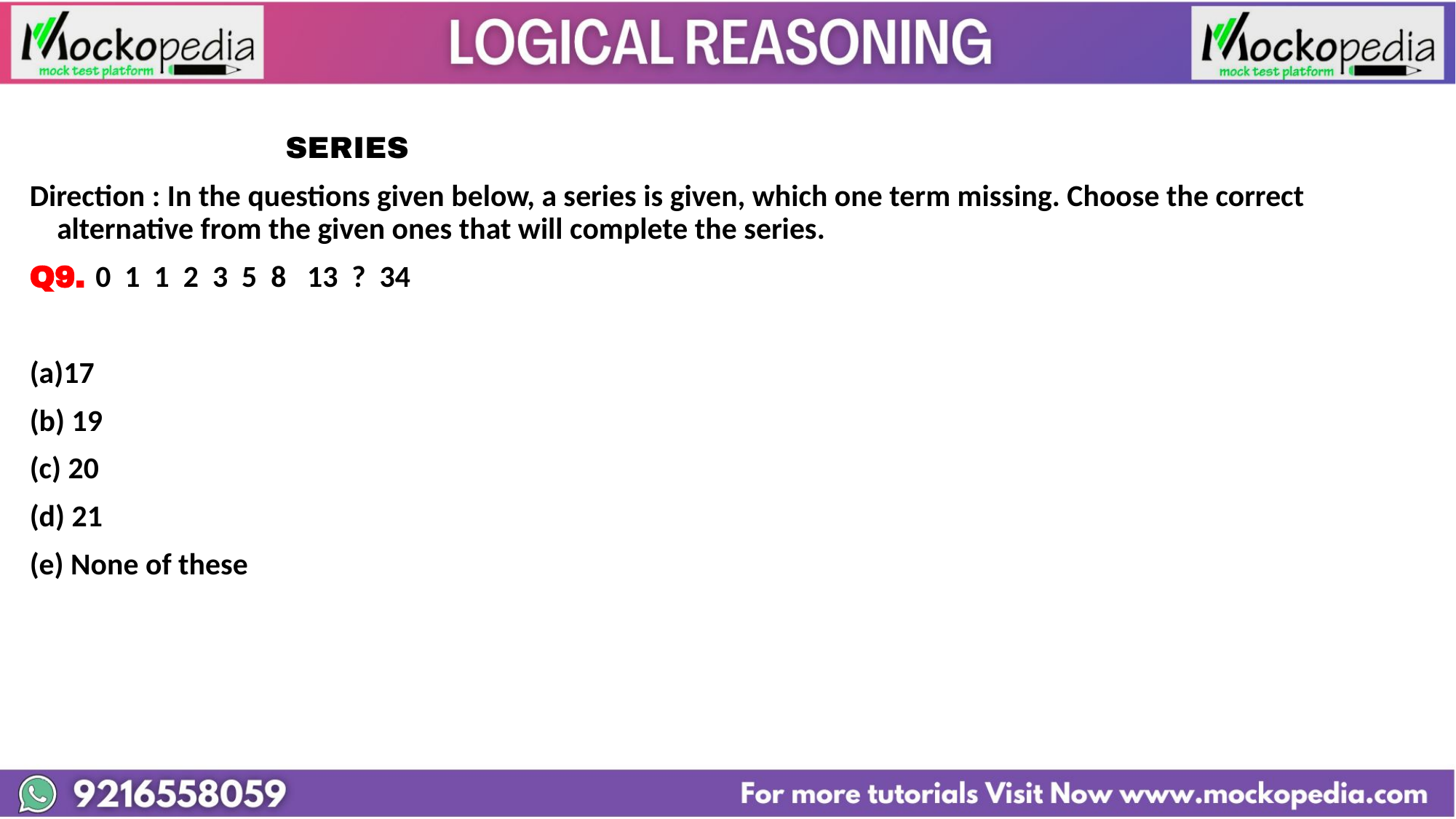

#
			 SERIES
Direction : In the questions given below, a series is given, which one term missing. Choose the correct alternative from the given ones that will complete the series.
Q9. 0  1  1  2  3  5  8   13  ?  34

17
(b) 19
(c) 20
(d) 21
(e) None of these